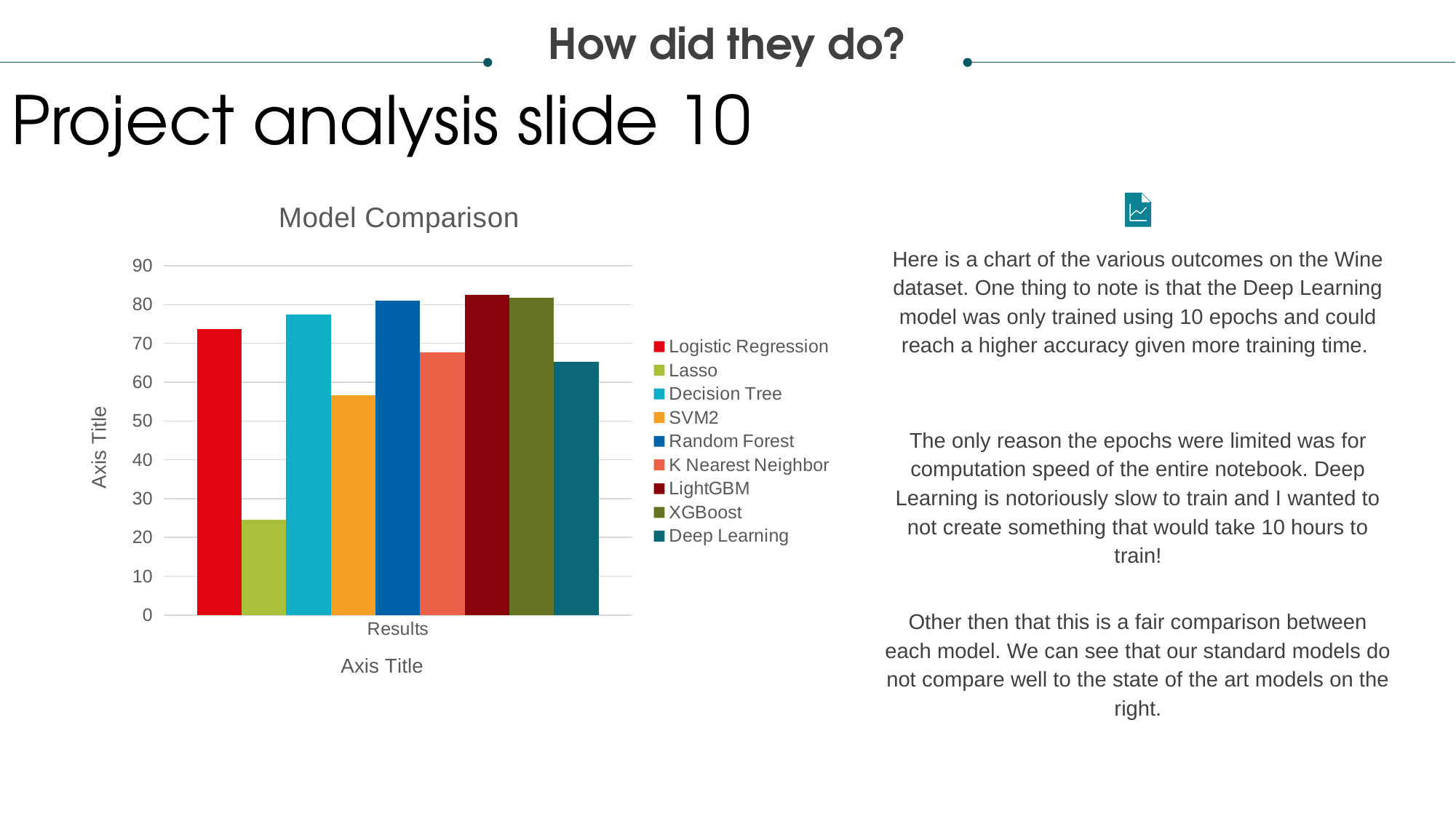

How did they do?
Project analysis slide 10

### Chart: Model Comparison

| Category | Logistic Regression | Lasso | Decision Tree | SVM2 | Random Forest | K Nearest Neighbor | LightGBM | XGBoost | Deep Learning |
|---|---|---|---|---|---|---|---|---|---|
| Results | 73.69 | 24.45 | 77.39 | 56.61 | 80.96 | 67.65 | 82.55 | 81.72 | 65.26 |
Here is a chart of the various outcomes on the Wine dataset. One thing to note is that the Deep Learning model was only trained using 10 epochs and could reach a higher accuracy given more training time.
The only reason the epochs were limited was for computation speed of the entire notebook. Deep Learning is notoriously slow to train and I wanted to not create something that would take 10 hours to train!
Other then that this is a fair comparison between each model. We can see that our standard models do not compare well to the state of the art models on the right.